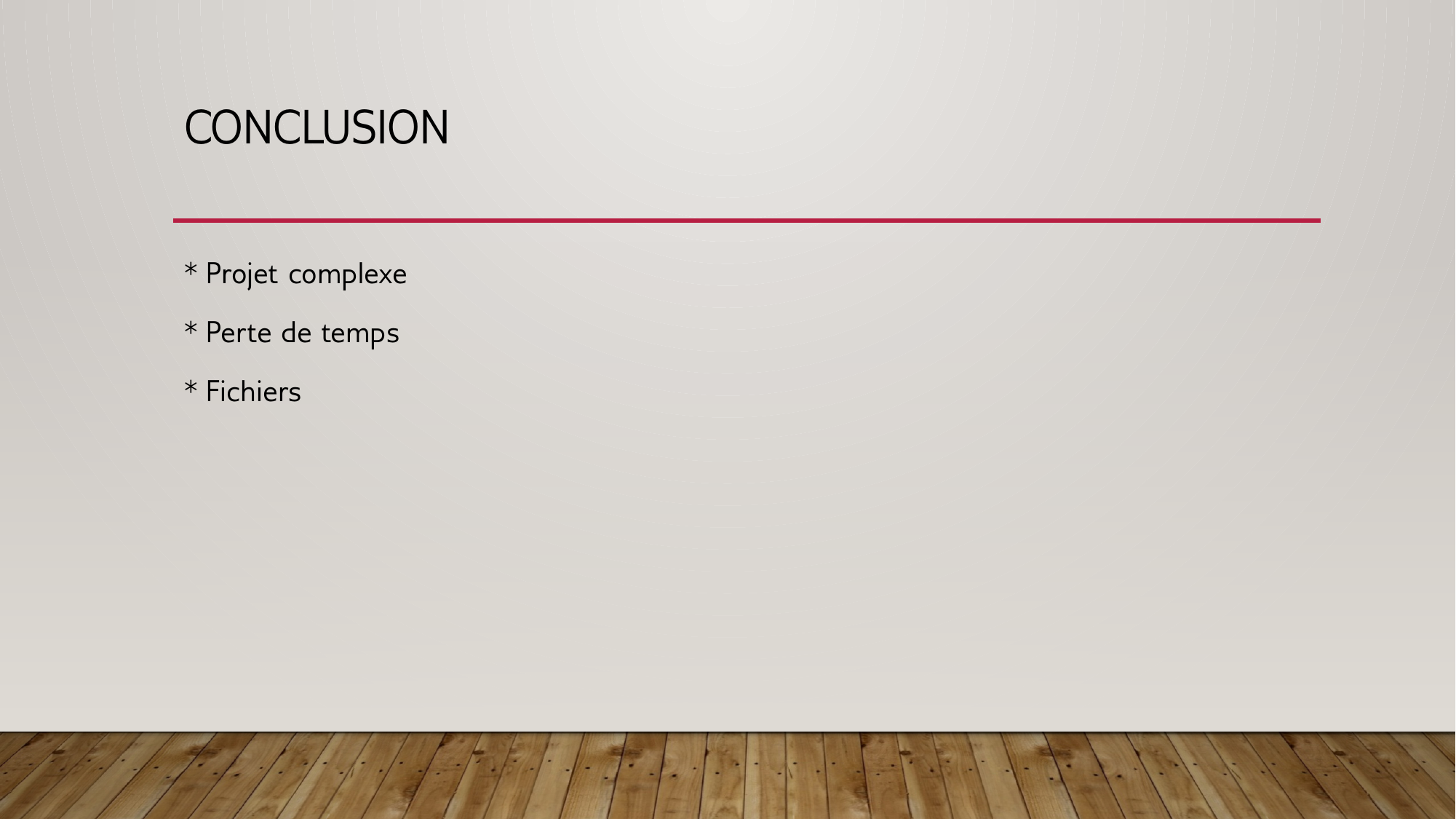

# Conclusion
* Projet complexe
* Perte de temps
* Fichiers